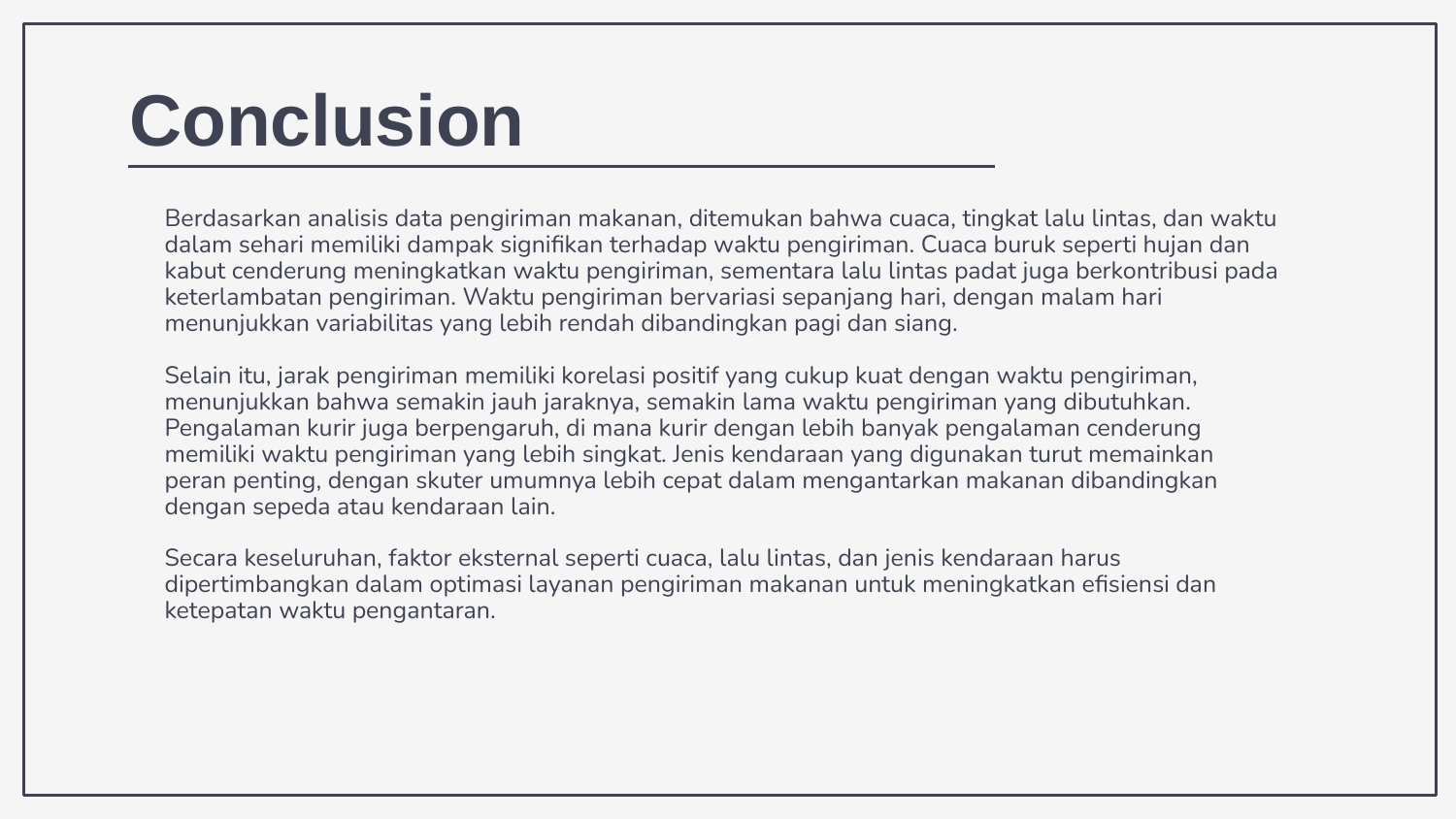

# Conclusion
Berdasarkan analisis data pengiriman makanan, ditemukan bahwa cuaca, tingkat lalu lintas, dan waktu dalam sehari memiliki dampak signifikan terhadap waktu pengiriman. Cuaca buruk seperti hujan dan kabut cenderung meningkatkan waktu pengiriman, sementara lalu lintas padat juga berkontribusi pada keterlambatan pengiriman. Waktu pengiriman bervariasi sepanjang hari, dengan malam hari menunjukkan variabilitas yang lebih rendah dibandingkan pagi dan siang.

Selain itu, jarak pengiriman memiliki korelasi positif yang cukup kuat dengan waktu pengiriman, menunjukkan bahwa semakin jauh jaraknya, semakin lama waktu pengiriman yang dibutuhkan. Pengalaman kurir juga berpengaruh, di mana kurir dengan lebih banyak pengalaman cenderung memiliki waktu pengiriman yang lebih singkat. Jenis kendaraan yang digunakan turut memainkan peran penting, dengan skuter umumnya lebih cepat dalam mengantarkan makanan dibandingkan dengan sepeda atau kendaraan lain.

Secara keseluruhan, faktor eksternal seperti cuaca, lalu lintas, dan jenis kendaraan harus dipertimbangkan dalam optimasi layanan pengiriman makanan untuk meningkatkan efisiensi dan ketepatan waktu pengantaran.